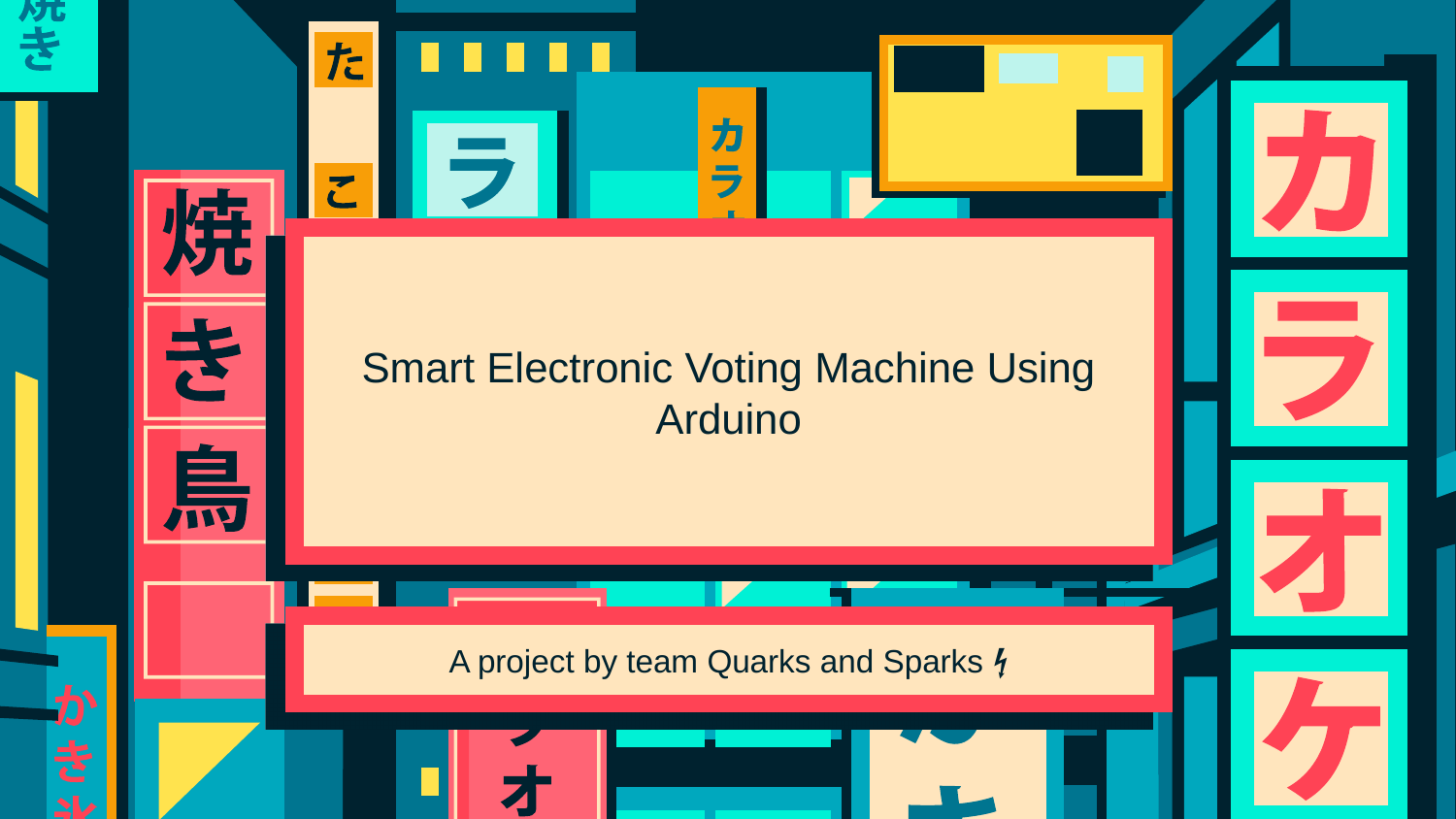

# Smart Electronic Voting Machine Using Arduino

A project by team Quarks and Sparks ⚡